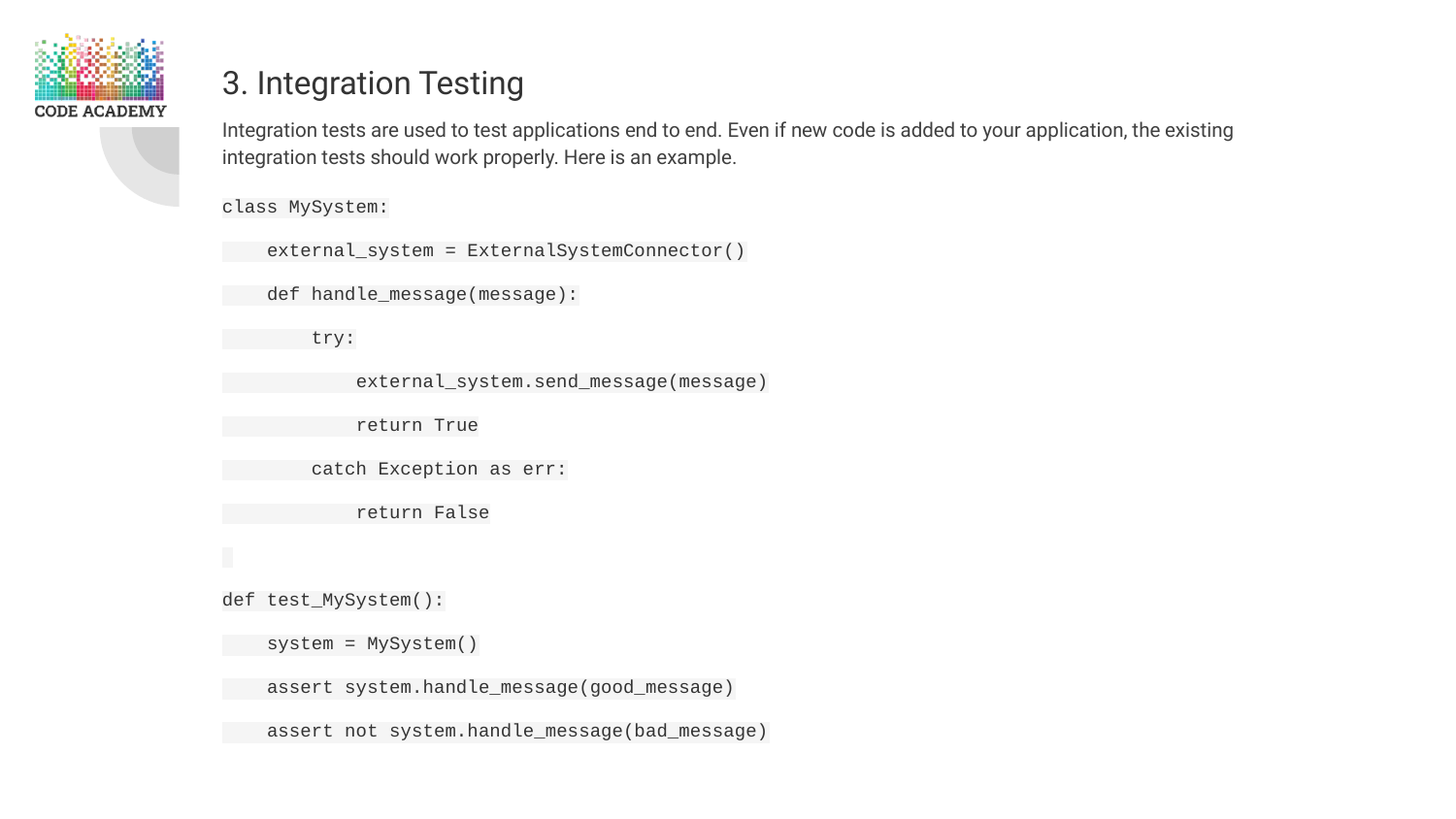

3. Integration Testing
Integration tests are used to test applications end to end. Even if new code is added to your application, the existing integration tests should work properly. Here is an example.
class MySystem:
    external_system = ExternalSystemConnector()
    def handle_message(message):
        try:
            external_system.send_message(message)
            return True
        catch Exception as err:
            return False

def test_MySystem():
    system = MySystem()
    assert system.handle_message(good_message)
    assert not system.handle_message(bad_message)